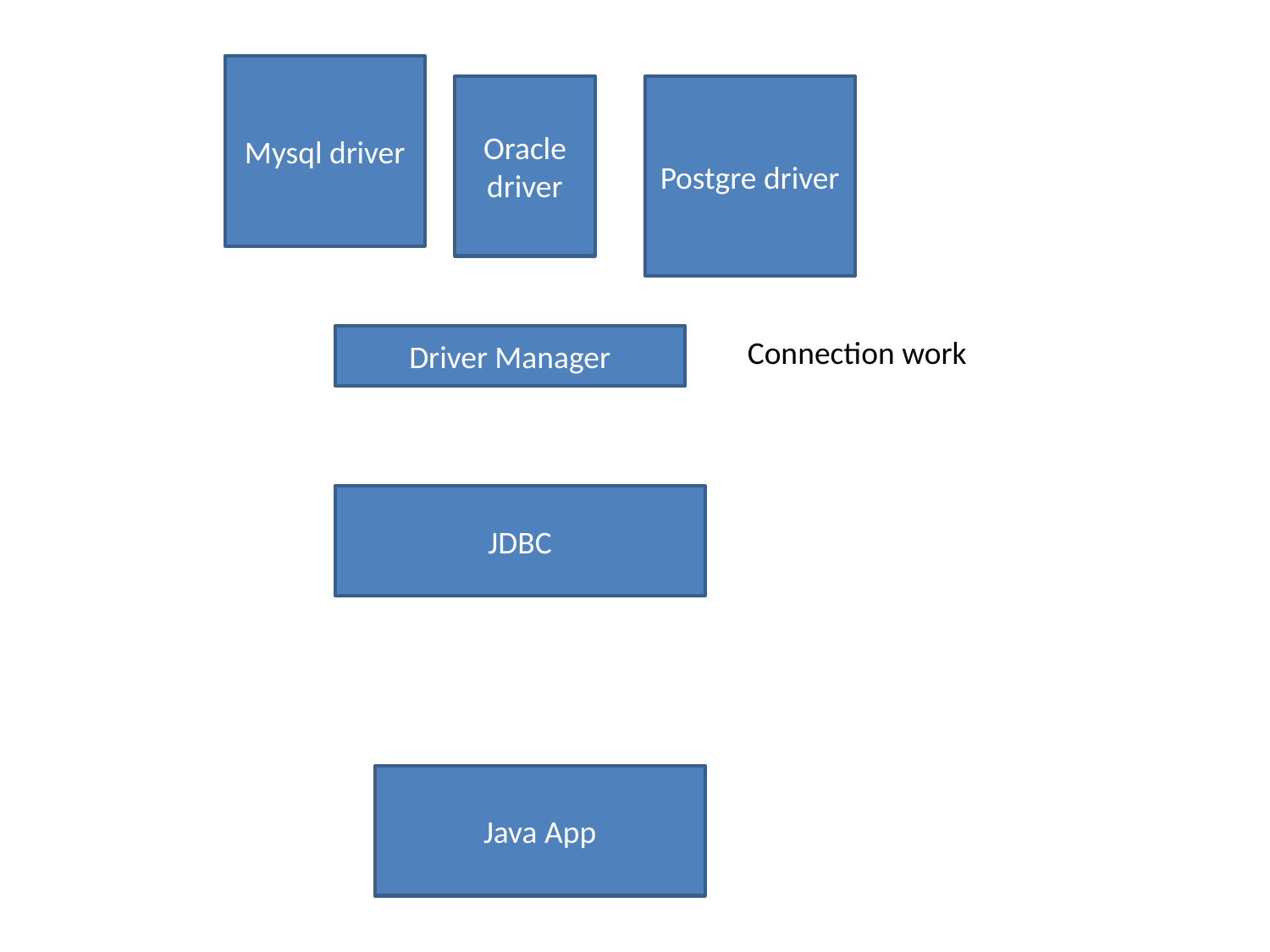

Mysql driver
Oracle driver
Postgre driver
Driver Manager
Connection work
JDBC
Java App